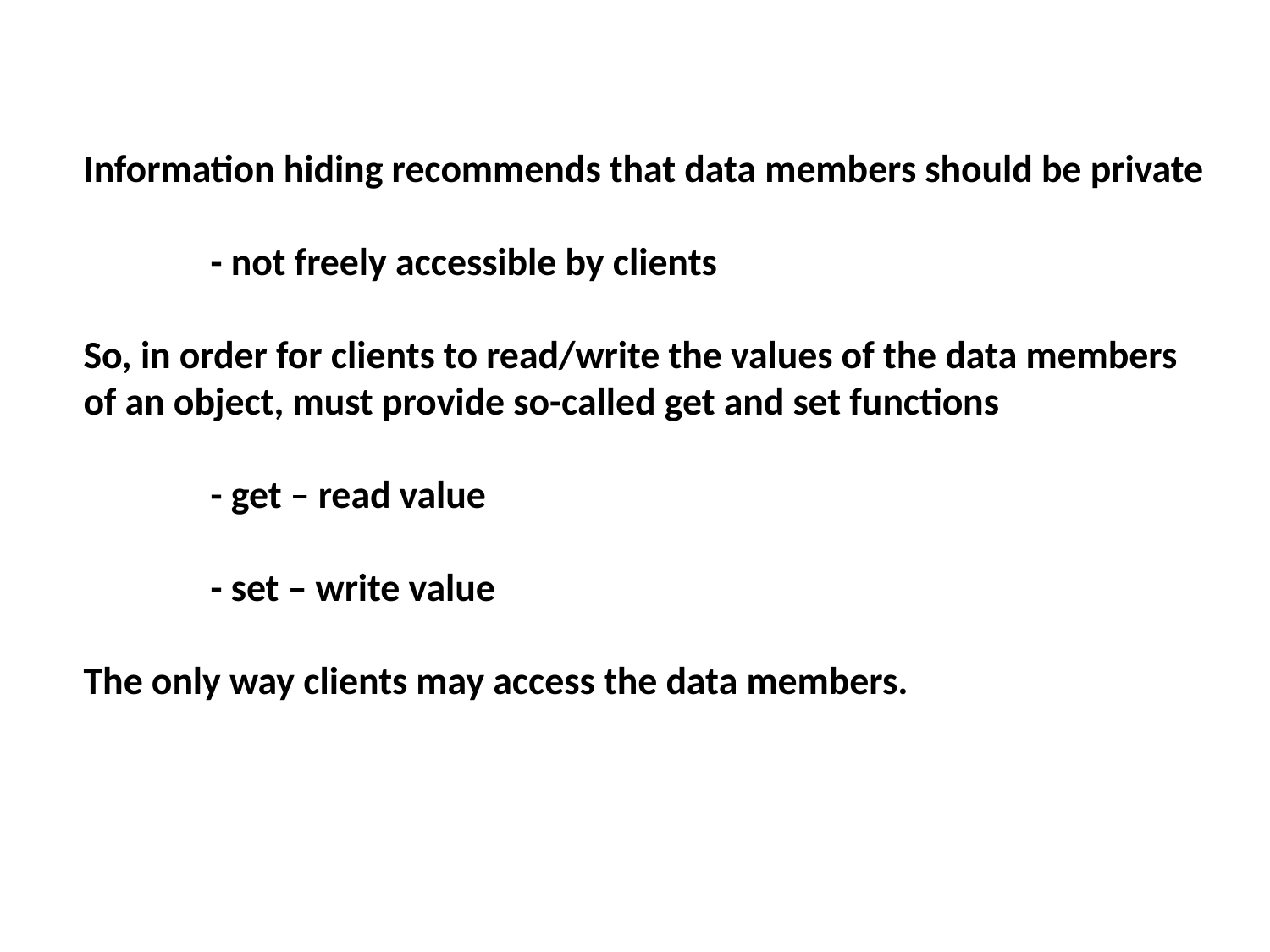

Information hiding recommends that data members should be private

	- not freely accessible by clients

So, in order for clients to read/write the values of the data members
of an object, must provide so-called get and set functions

	- get – read value

	- set – write value

The only way clients may access the data members.